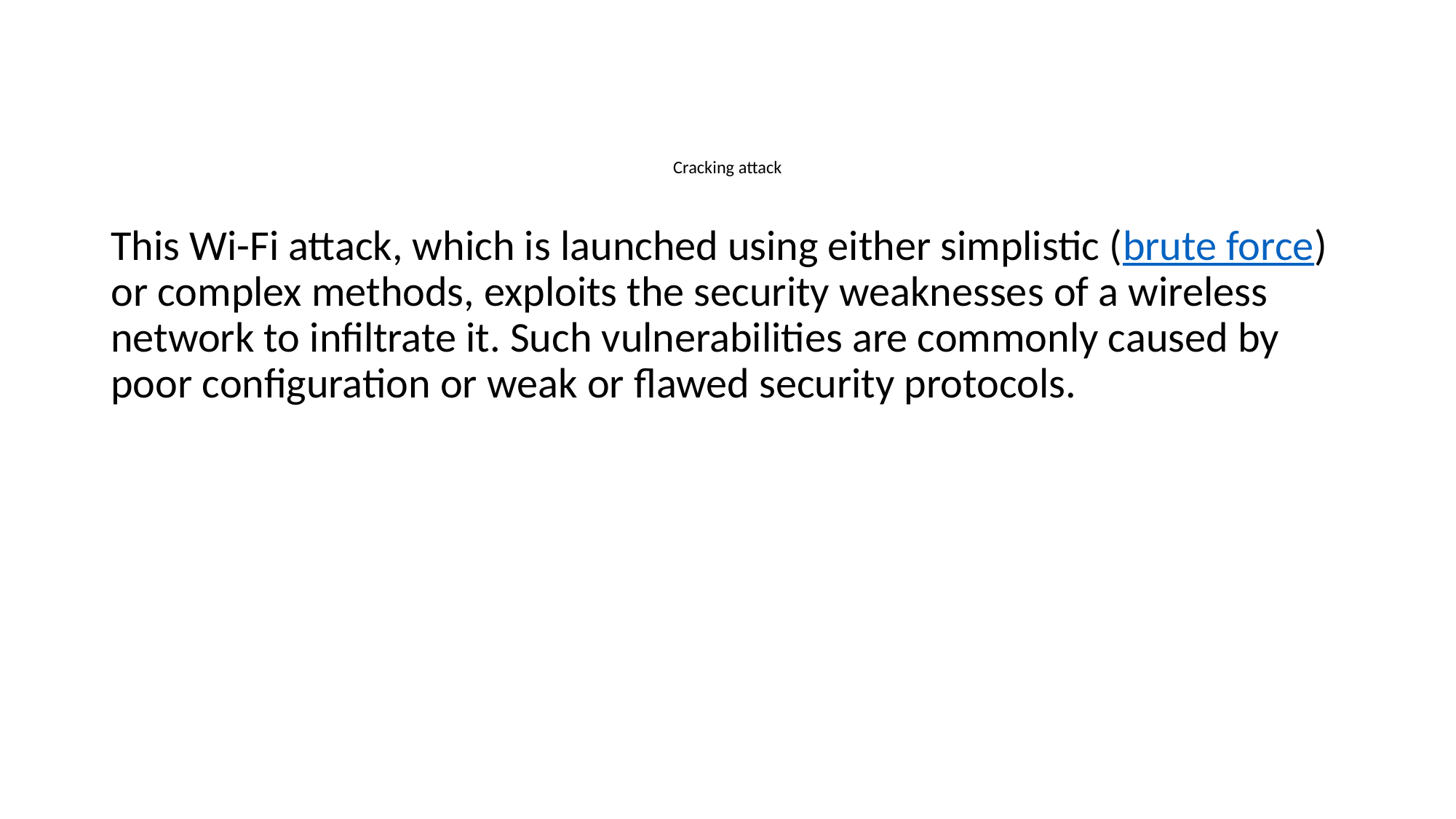

# Cracking attack
This Wi-Fi attack, which is launched using either simplistic (brute force) or complex methods, exploits the security weaknesses of a wireless network to infiltrate it. Such vulnerabilities are commonly caused by poor configuration or weak or flawed security protocols.